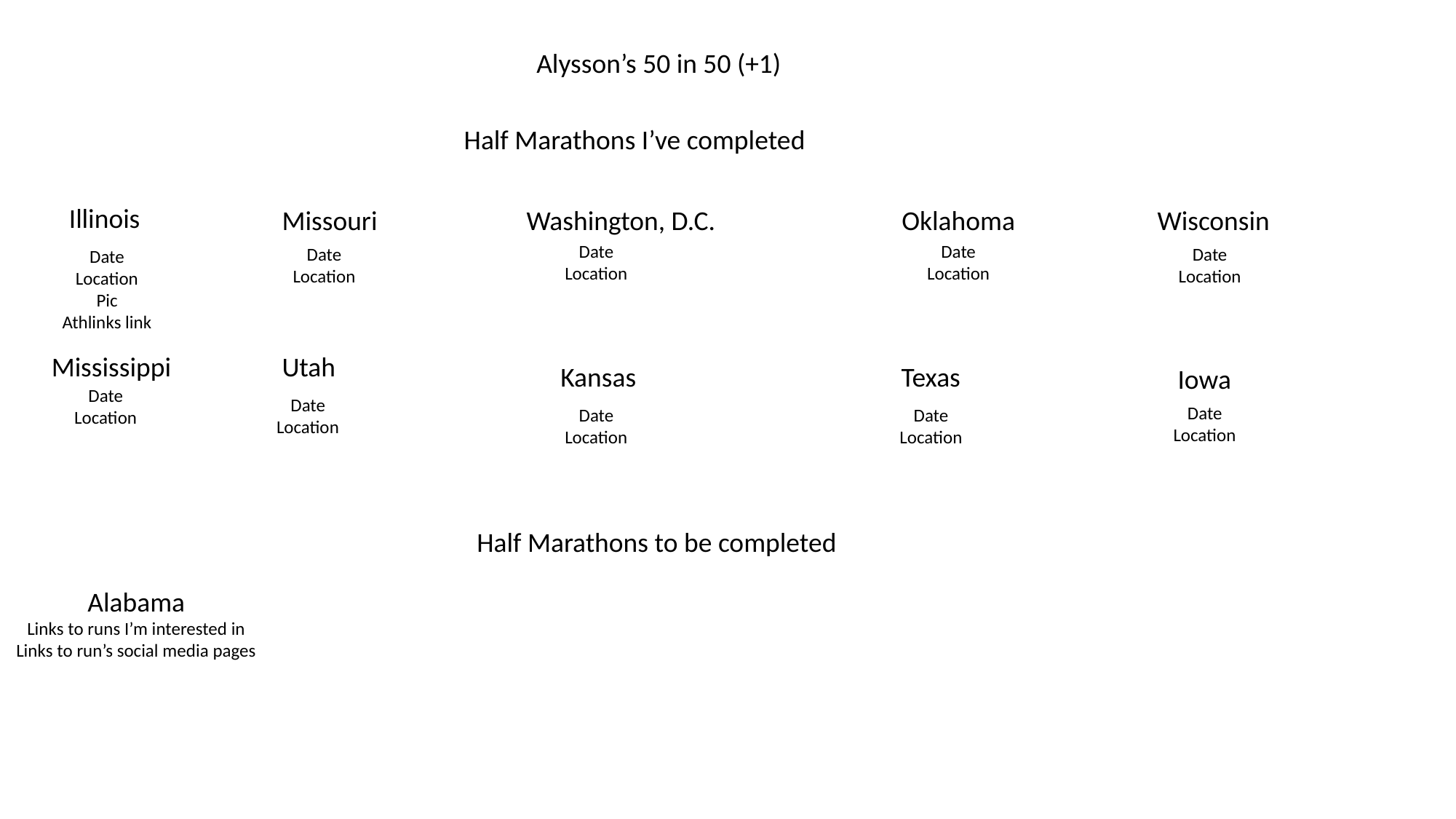

Alysson’s 50 in 50 (+1)
Half Marathons I’ve completed
Illinois
Missouri
Washington, D.C.
Oklahoma
Wisconsin
Date
Location

Date
Location

Date
Location

Date
Location

Date
Location
Pic
Athlinks link

Mississippi
Utah
Kansas
Texas
Iowa
Date
Location

Date
Location

Date
Location

Date
Location

Date
Location

Half Marathons to be completed
Alabama
Links to runs I’m interested in
Links to run’s social media pages